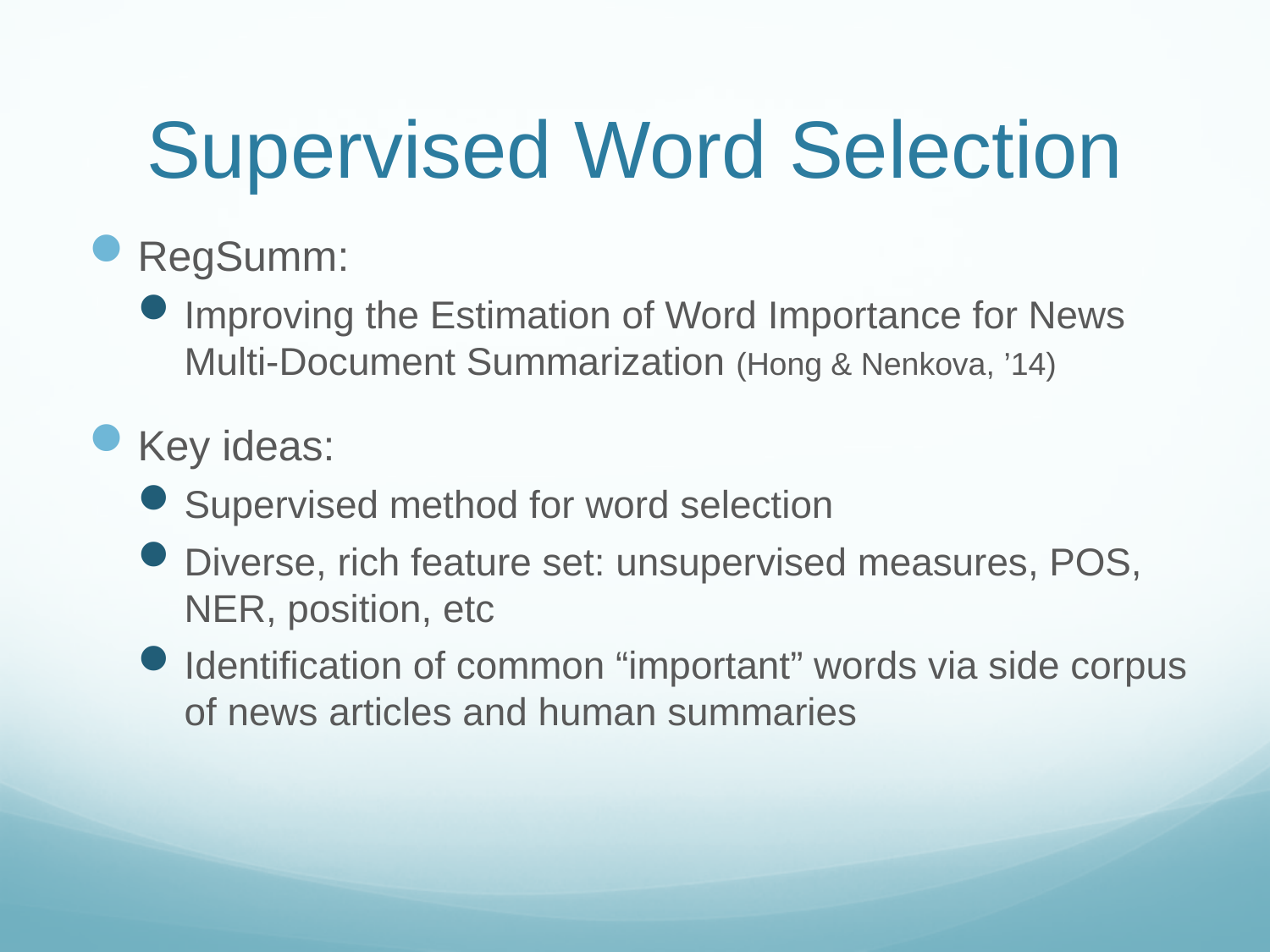

# Supervised Word Selection
RegSumm:
Improving the Estimation of Word Importance for News Multi-Document Summarization (Hong & Nenkova, ’14)
Key ideas:
Supervised method for word selection
Diverse, rich feature set: unsupervised measures, POS, NER, position, etc
Identification of common “important” words via side corpus of news articles and human summaries